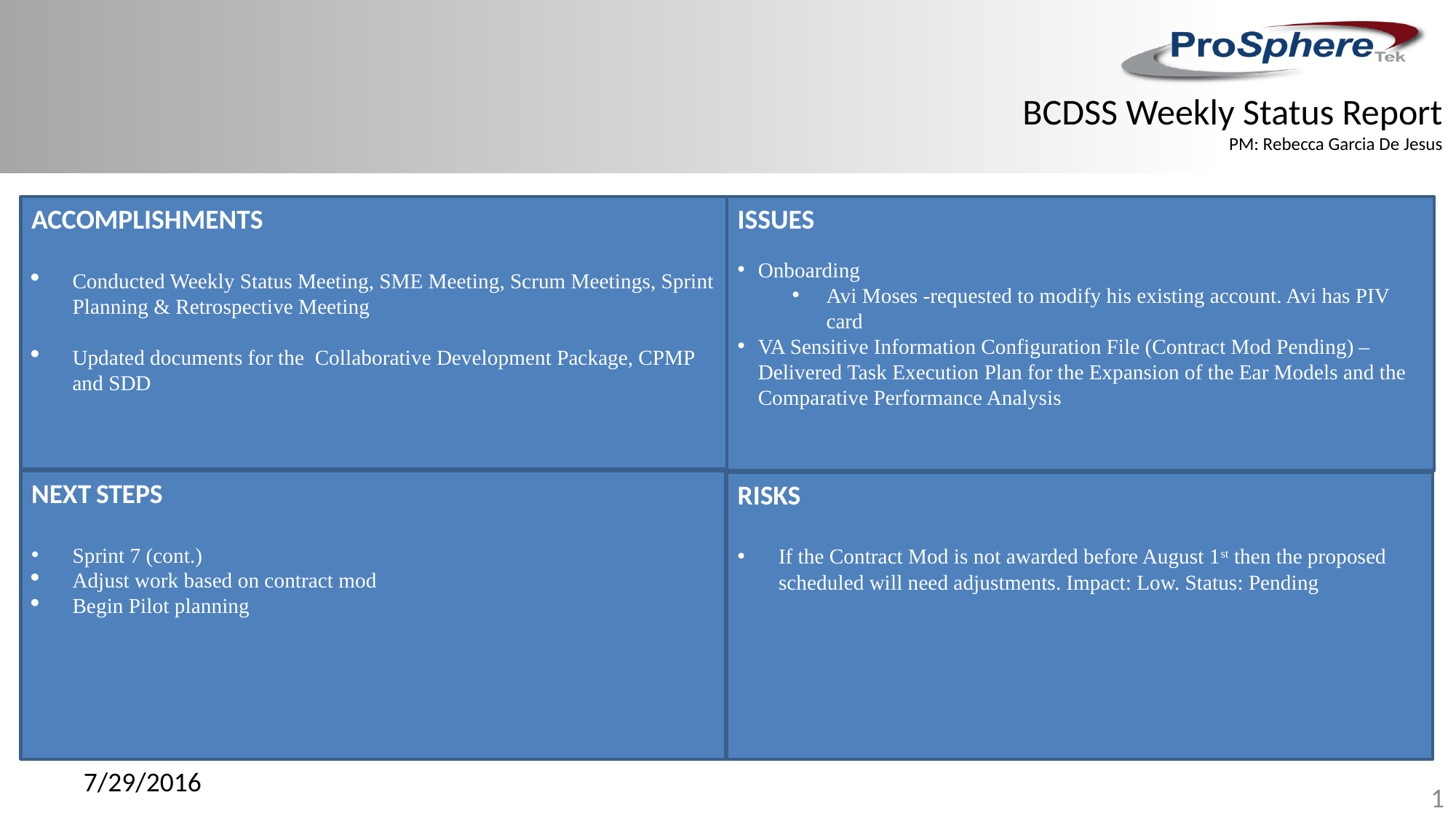

BCDSS Weekly Status Report
PM: Rebecca Garcia De Jesus
ACCOMPLISHMENTS

Conducted Weekly Status Meeting, SME Meeting, Scrum Meetings, Sprint Planning & Retrospective Meeting

Updated documents for the  Collaborative Development Package, CPMP and SDD

ISSUES

Onboarding
Avi Moses -requested to modify his existing account. Avi has PIV card
VA Sensitive Information Configuration File (Contract Mod Pending) – Delivered Task Execution Plan for the Expansion of the Ear Models and the Comparative Performance Analysis

NEXT STEPS

Sprint 7 (cont.)
Adjust work based on contract mod
Begin Pilot planning

RISKS

If the Contract Mod is not awarded before August 1st then the proposed scheduled will need adjustments. Impact: Low. Status: Pending

7/29/2016
1